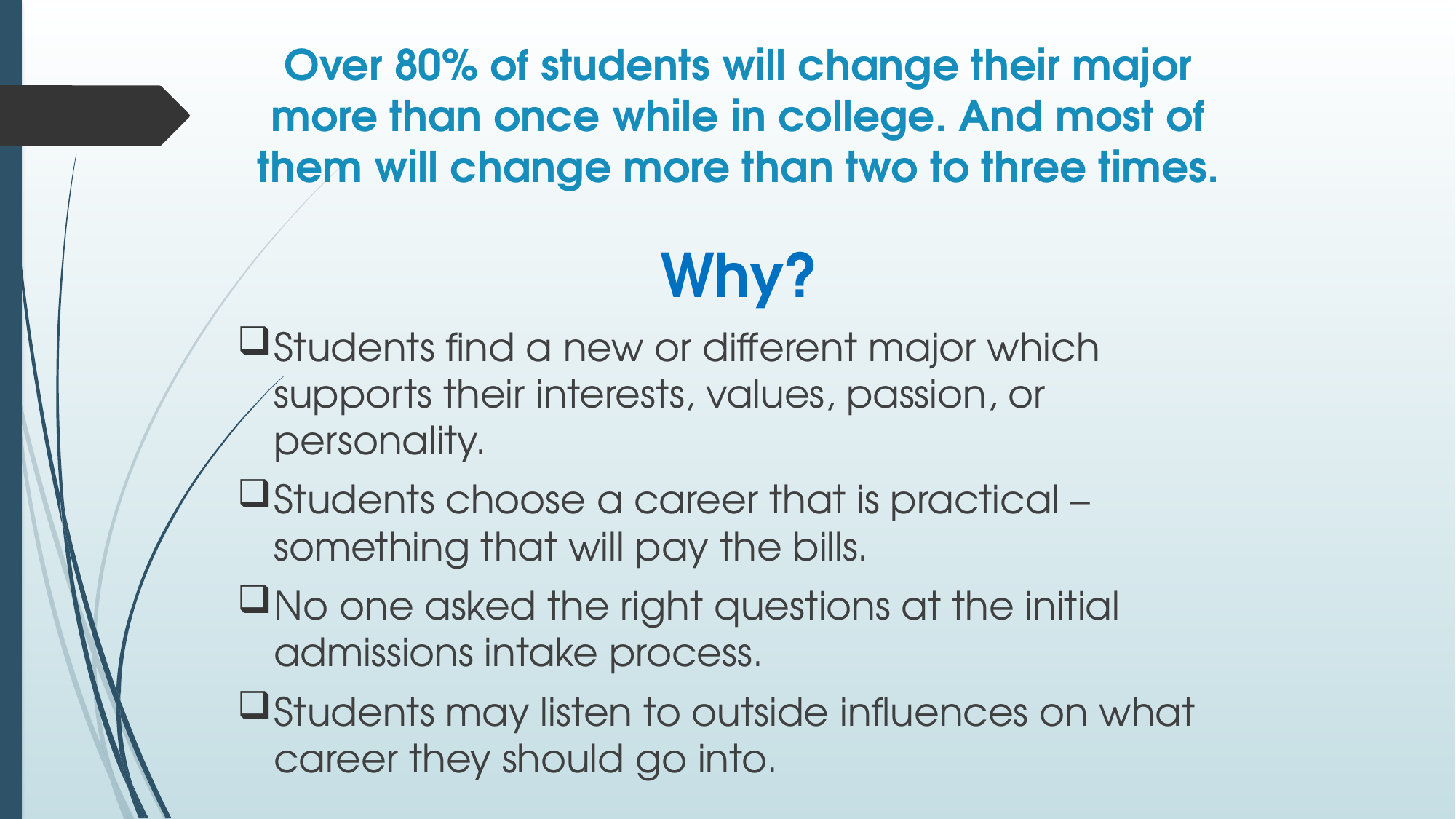

# Over 80% of students will change their major more than once while in college. And most of them will change more than two to three times.
Why?
Students find a new or different major which supports their interests, values, passion, or personality.
Students choose a career that is practical – something that will pay the bills.
No one asked the right questions at the initial admissions intake process.
Students may listen to outside influences on what career they should go into.